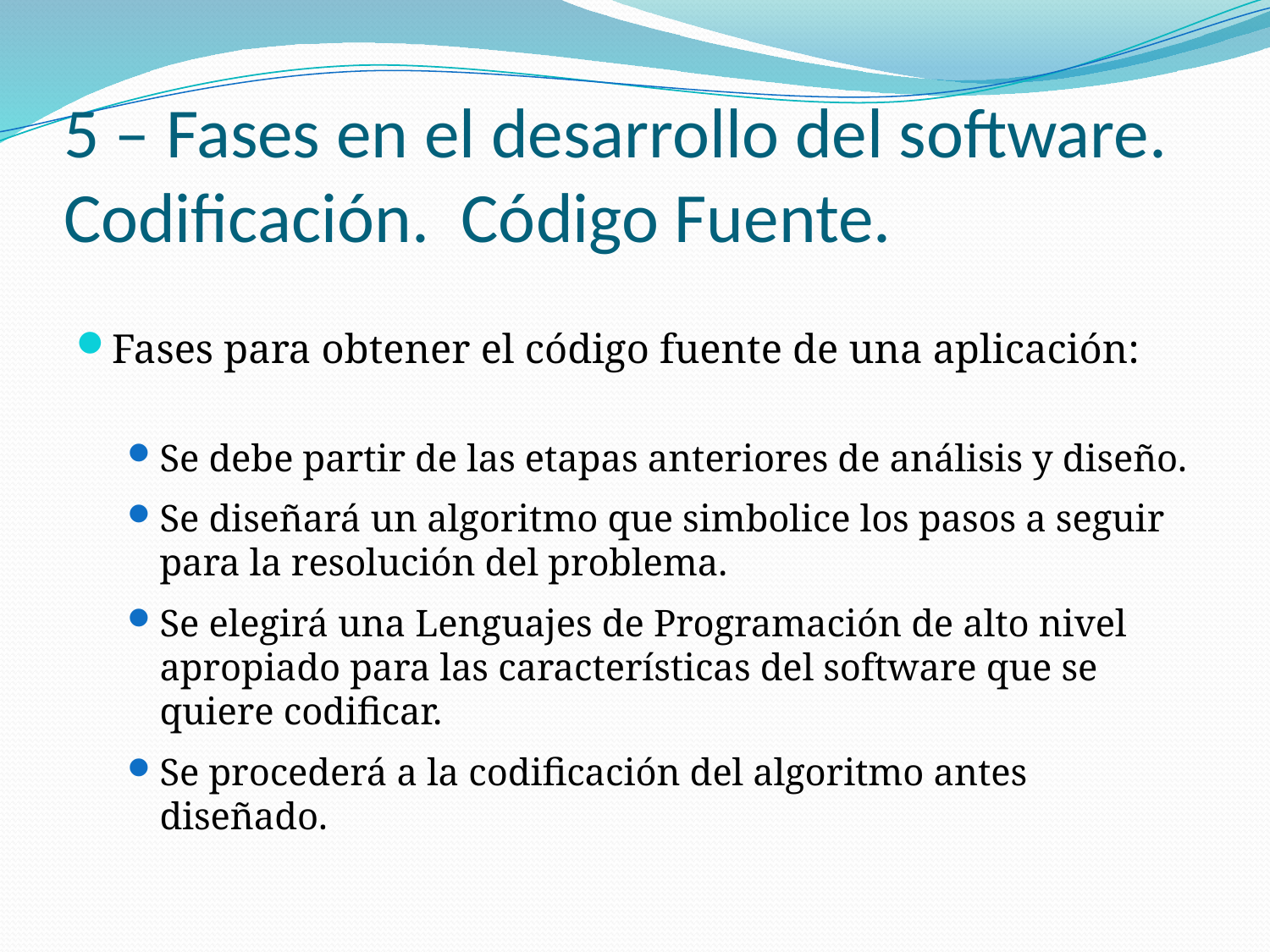

# 5 – Fases en el desarrollo del software. Codificación.  Código Fuente.
Fases para obtener el código fuente de una aplicación:

Se debe partir de las etapas anteriores de análisis y diseño.
Se diseñará un algoritmo que simbolice los pasos a seguir para la resolución del problema.
Se elegirá una Lenguajes de Programación de alto nivel apropiado para las características del software que se quiere codificar.
Se procederá a la codificación del algoritmo antes diseñado.